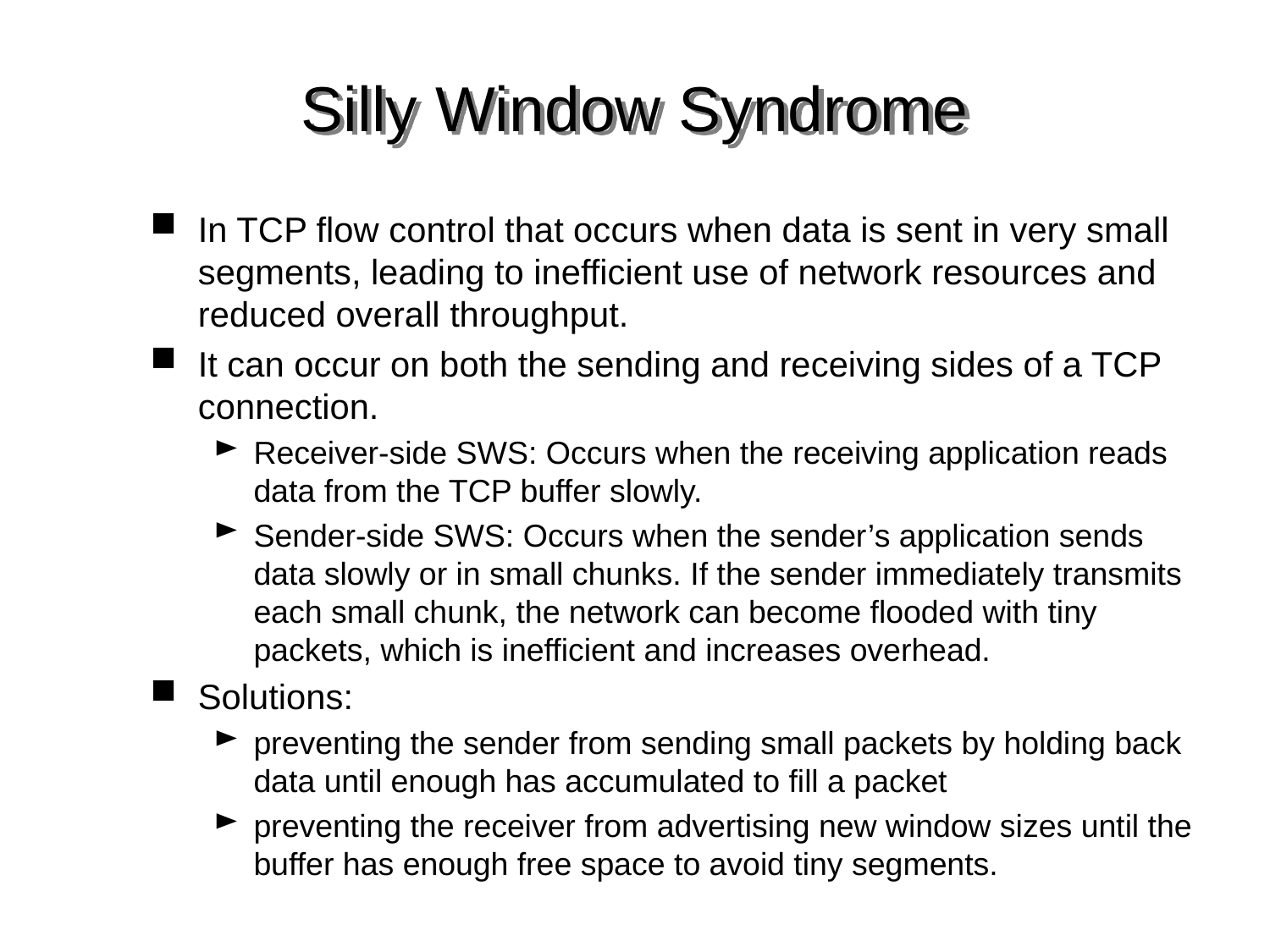

# Silly Window Syndrome
In TCP flow control that occurs when data is sent in very small segments, leading to inefficient use of network resources and reduced overall throughput.
It can occur on both the sending and receiving sides of a TCP connection.
Receiver-side SWS: Occurs when the receiving application reads data from the TCP buffer slowly.
Sender-side SWS: Occurs when the sender’s application sends data slowly or in small chunks. If the sender immediately transmits each small chunk, the network can become flooded with tiny packets, which is inefficient and increases overhead.
Solutions:
preventing the sender from sending small packets by holding back data until enough has accumulated to fill a packet
preventing the receiver from advertising new window sizes until the buffer has enough free space to avoid tiny segments.
32